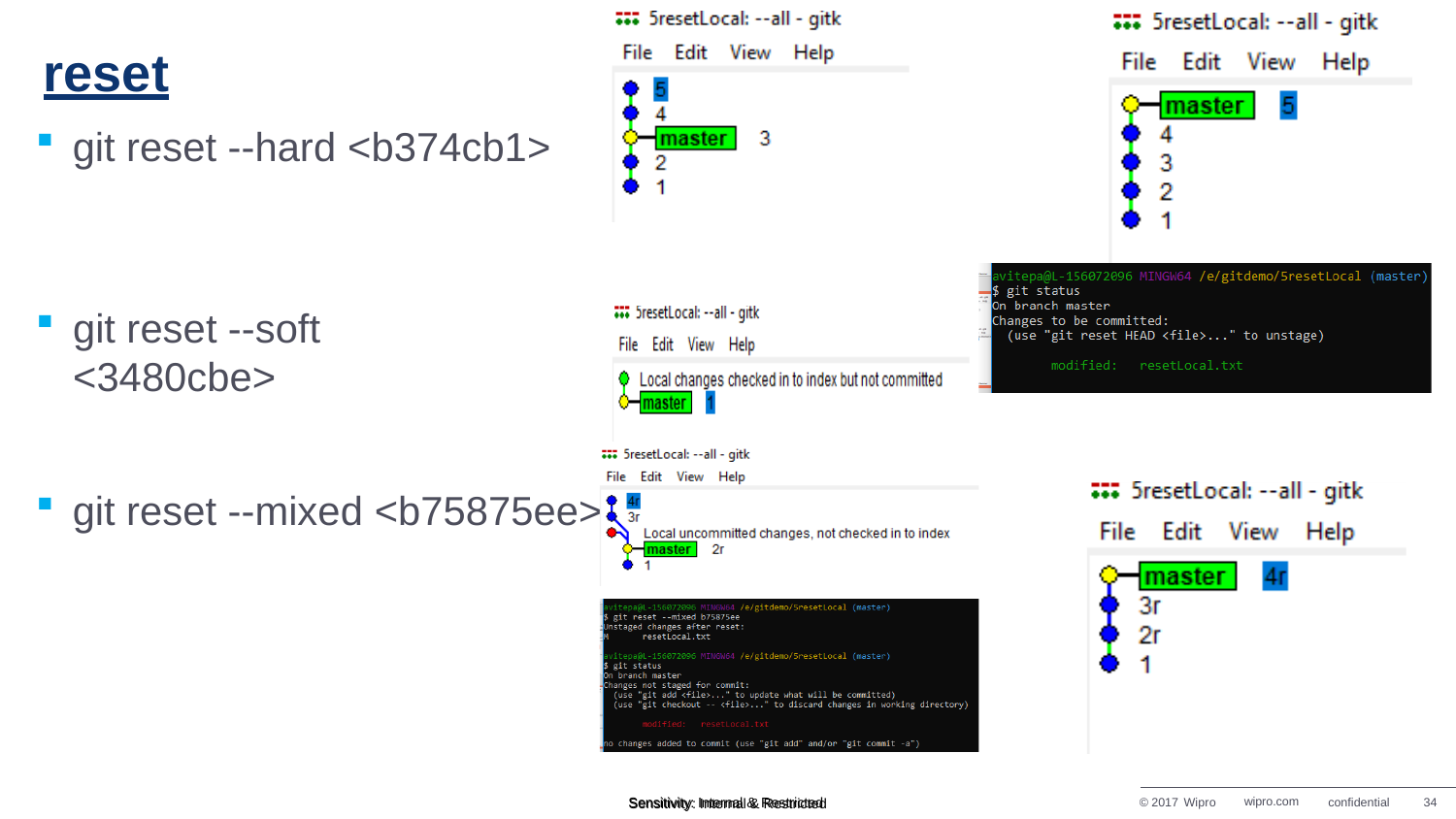

# reset
git reset --hard <b374cb1>

git reset --soft	<3480cbe>

git reset --mixed <b75875ee>

© 2017 Wipro
wipro.com
confidential
34
Sensitivity: Internal & Restricted